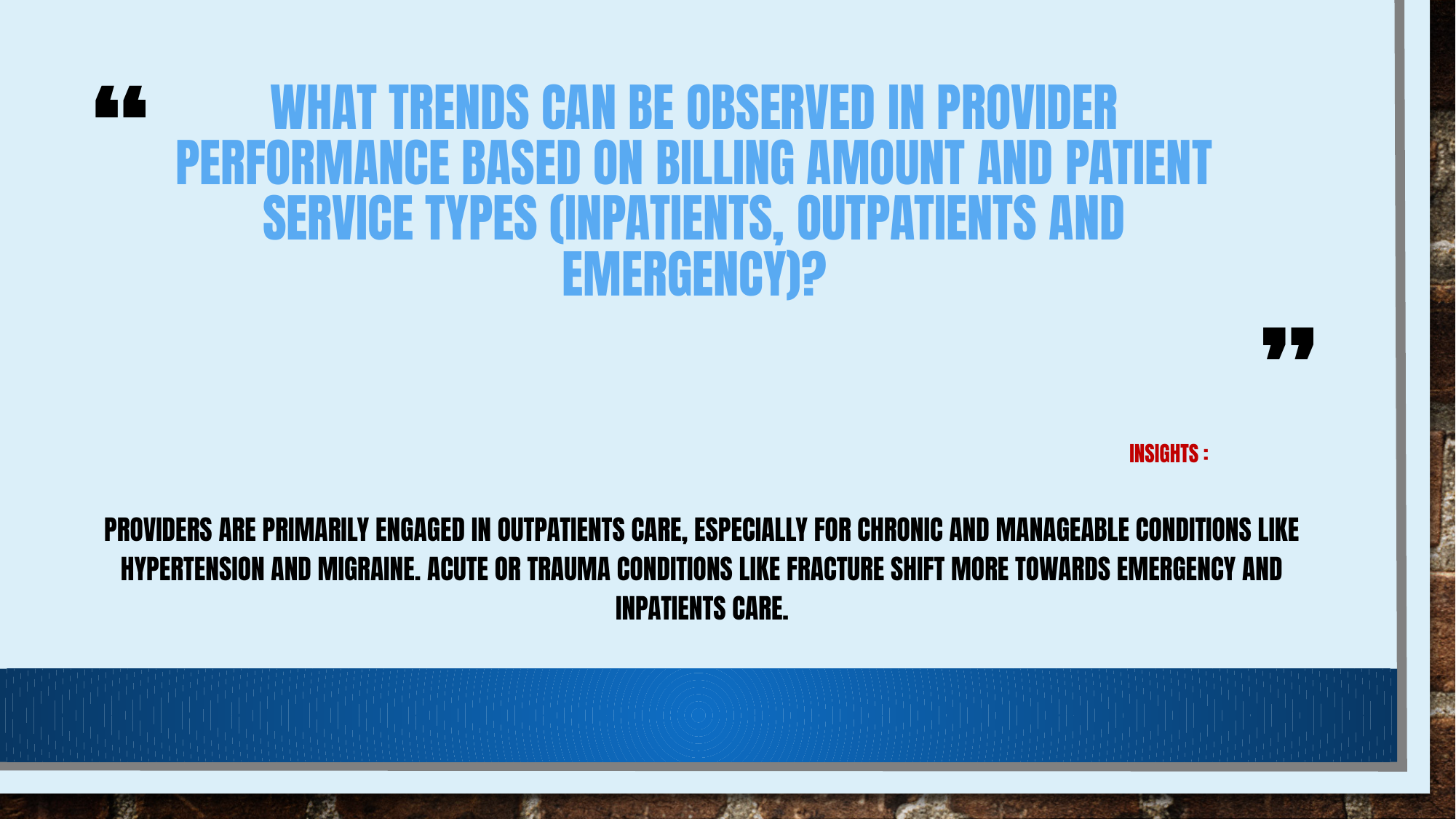

# What trends can be observed in provider performance based on billing amount and patient service types (inpatients, outpatients and emergency)?
Insights :
Providers are primarily engaged In outpatients care, especially for chronic and manageable conditions like hypertension and migraine. Acute or trauma conditions like fracture shift more towards emergency and inpatients care.